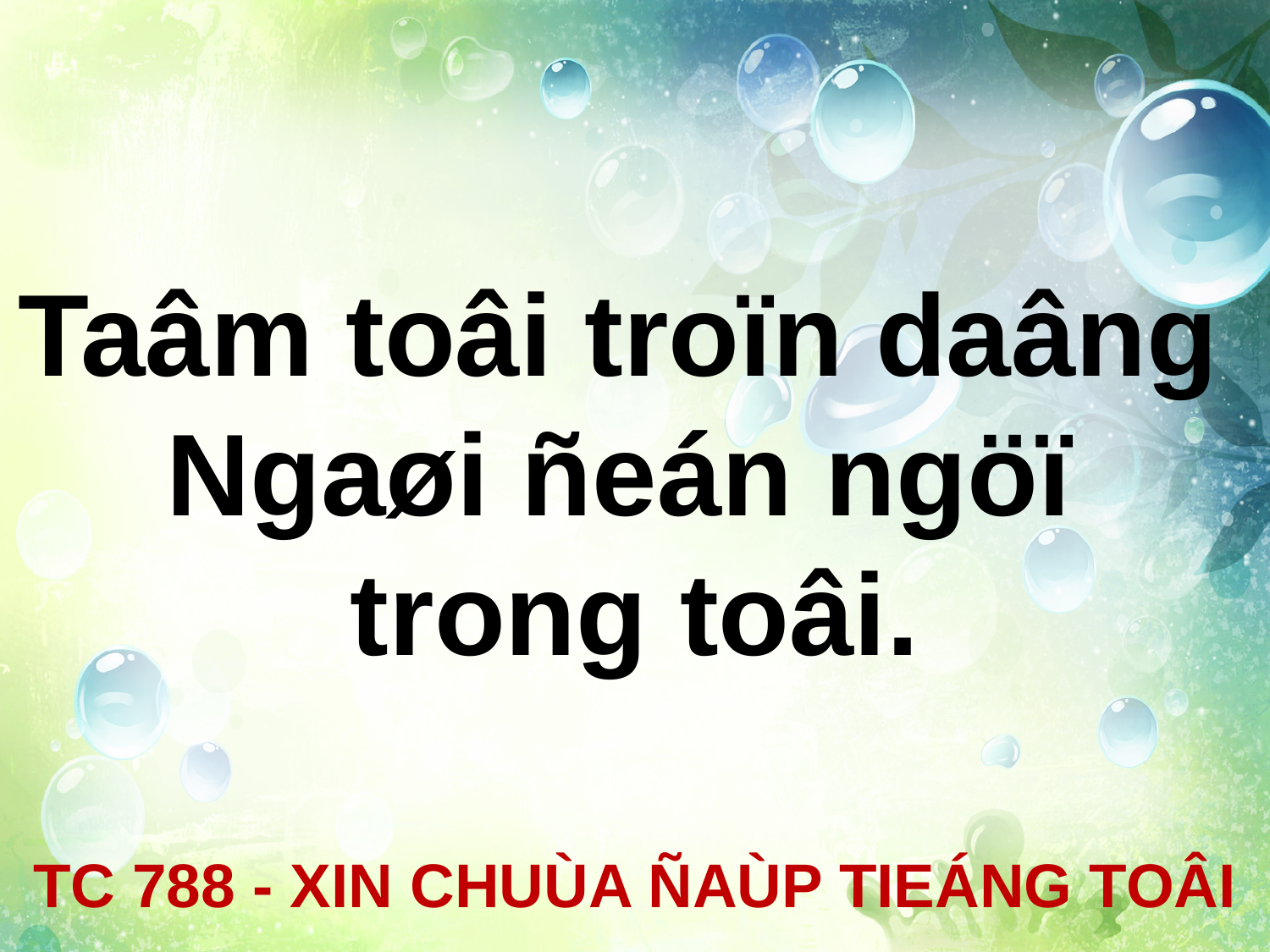

Taâm toâi troïn daâng
Ngaøi ñeán ngöï
trong toâi.
TC 788 - XIN CHUÙA ÑAÙP TIEÁNG TOÂI